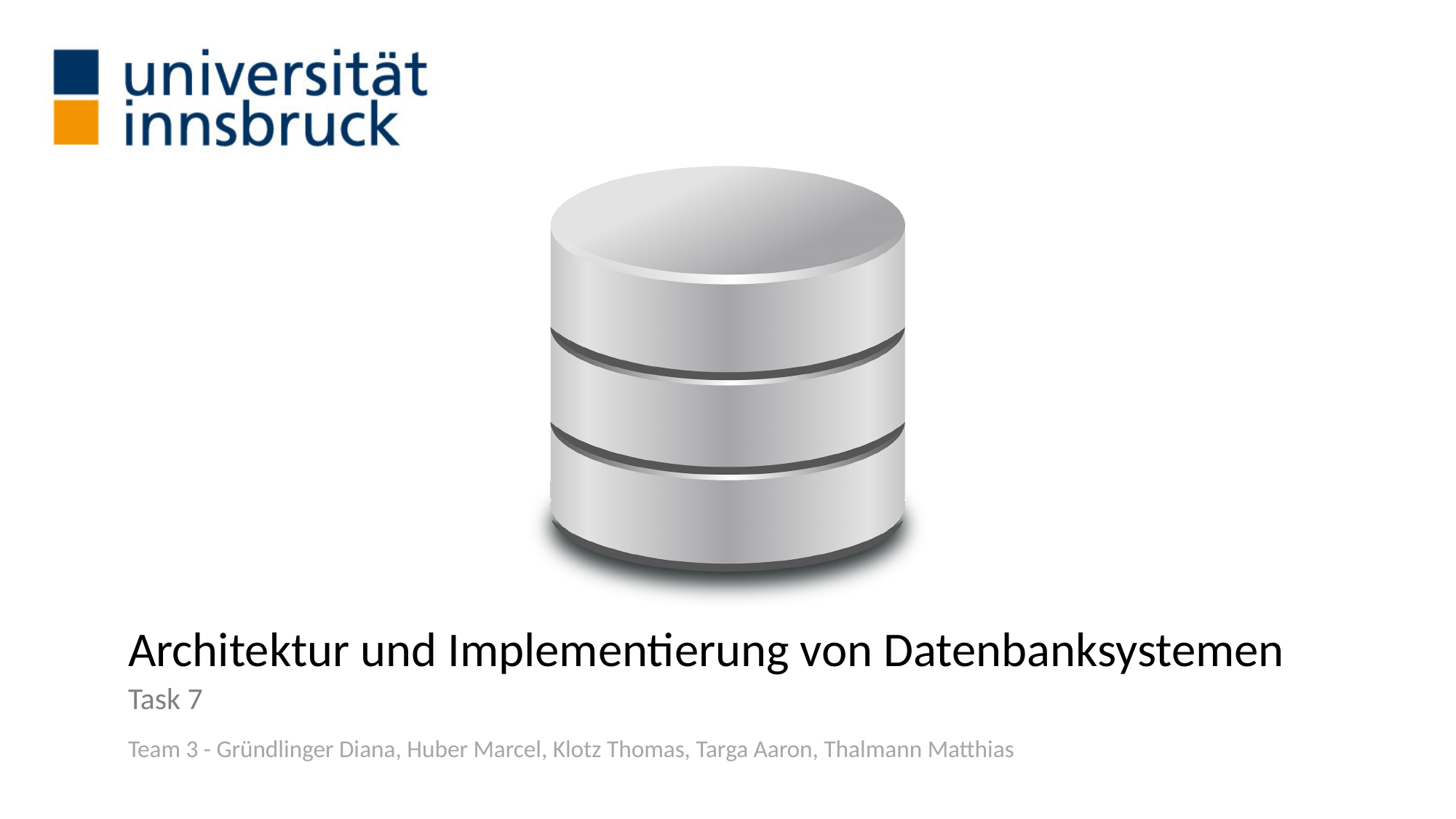

# Architektur und Implementierung von Datenbanksystemen
Task 7
Team 3 - Gründlinger Diana, Huber Marcel, Klotz Thomas, Targa Aaron, Thalmann Matthias